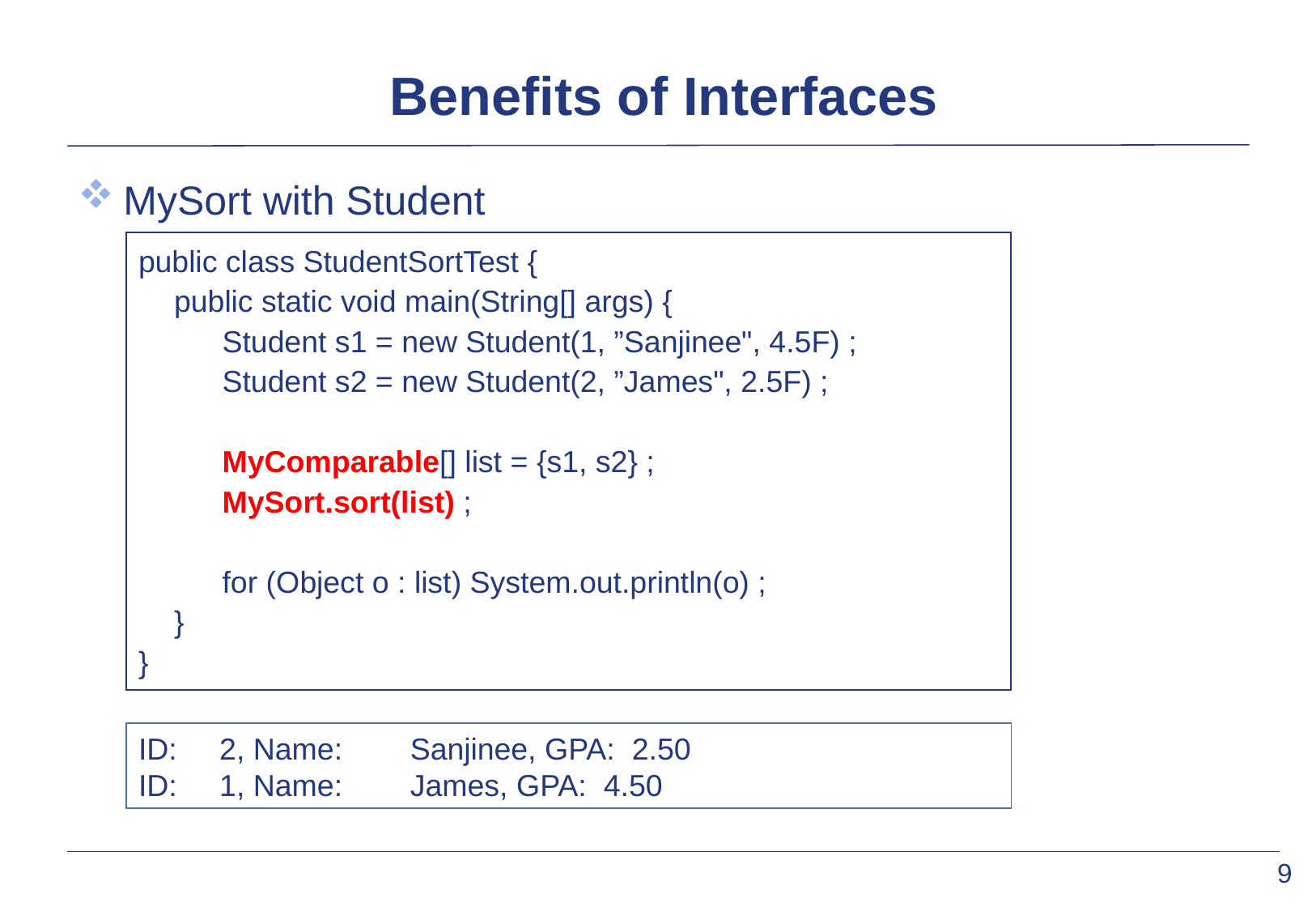

# Benefits of Interfaces
MySort with Student
public class StudentSortTest {
	public static void main(String[] args) {
		Student s1 = new Student(1, ”Sanjinee", 4.5F) ;
		Student s2 = new Student(2, ”James", 2.5F) ;

		MyComparable[] list = {s1, s2} ;
		MySort.sort(list) ;

		for (Object o : list) System.out.println(o) ;
	}
}
ID:     2, Name:        Sanjinee, GPA:  2.50
ID:     1, Name:        James, GPA:  4.50